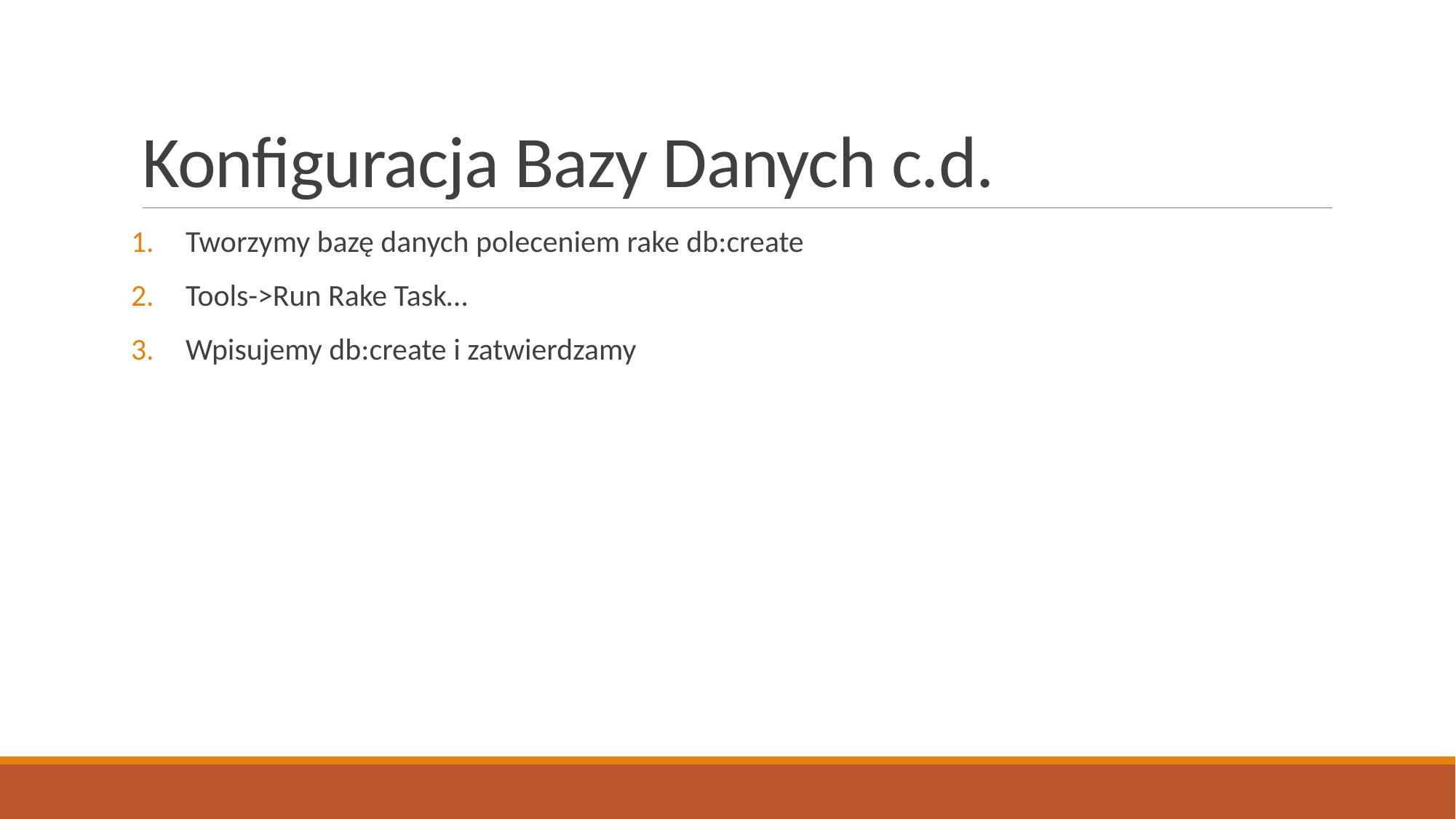

# Konfiguracja Bazy Danych c.d.
Tworzymy bazę danych poleceniem rake db:create
Tools->Run Rake Task…
Wpisujemy db:create i zatwierdzamy